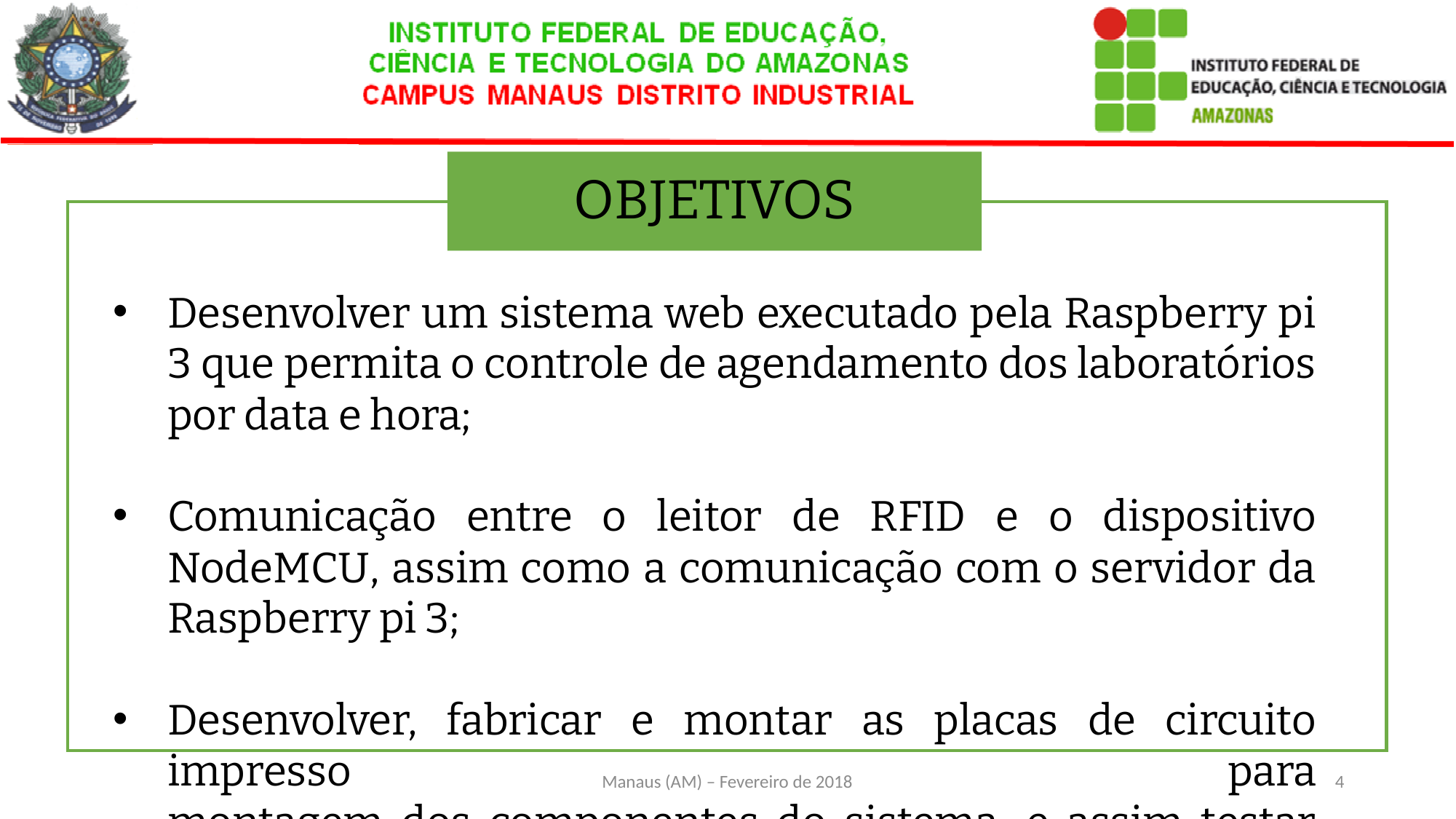

# OBJETIVOS

Desenvolver um sistema web executado pela Raspberry pi 3 que permita o controle de agendamento dos laboratórios por data e hora;

Comunicação entre o leitor de RFID e o dispositivo NodeMCU, assim como a comunicação com o servidor da Raspberry pi 3;

Desenvolver, fabricar e montar as placas de circuito impresso para
montagem dos componentes do sistema, e assim testar em conjunto com todas as partes que compõe o sistema.

Manaus (AM) – Fevereiro de 2018
4